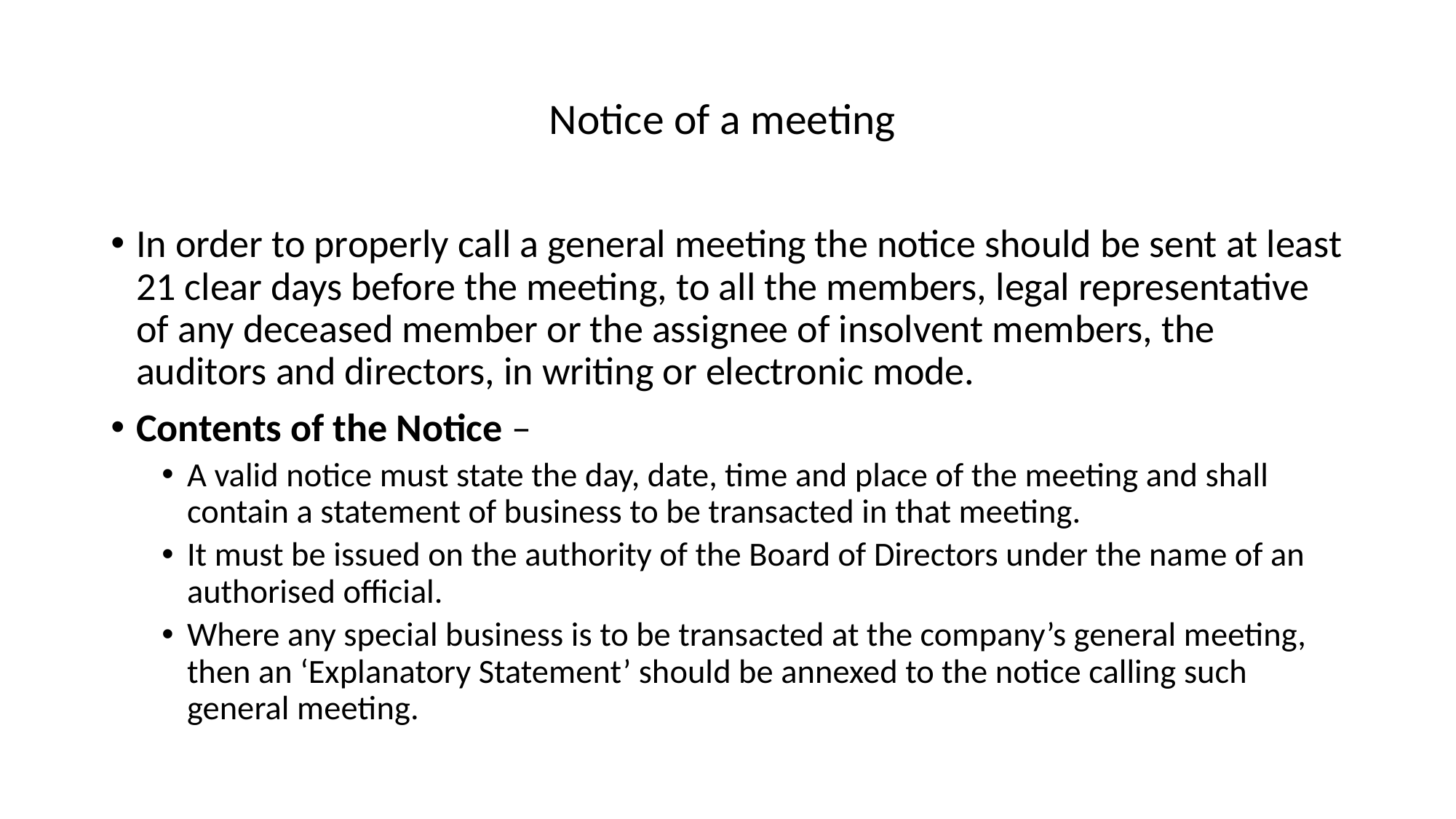

# Notice of a meeting
In order to properly call a general meeting the notice should be sent at least 21 clear days before the meeting, to all the members, legal representative of any deceased member or the assignee of insolvent members, the auditors and directors, in writing or electronic mode.
Contents of the Notice –
A valid notice must state the day, date, time and place of the meeting and shall contain a statement of business to be transacted in that meeting.
It must be issued on the authority of the Board of Directors under the name of an authorised official.
Where any special business is to be transacted at the company’s general meeting, then an ‘Explanatory Statement’ should be annexed to the notice calling such general meeting.